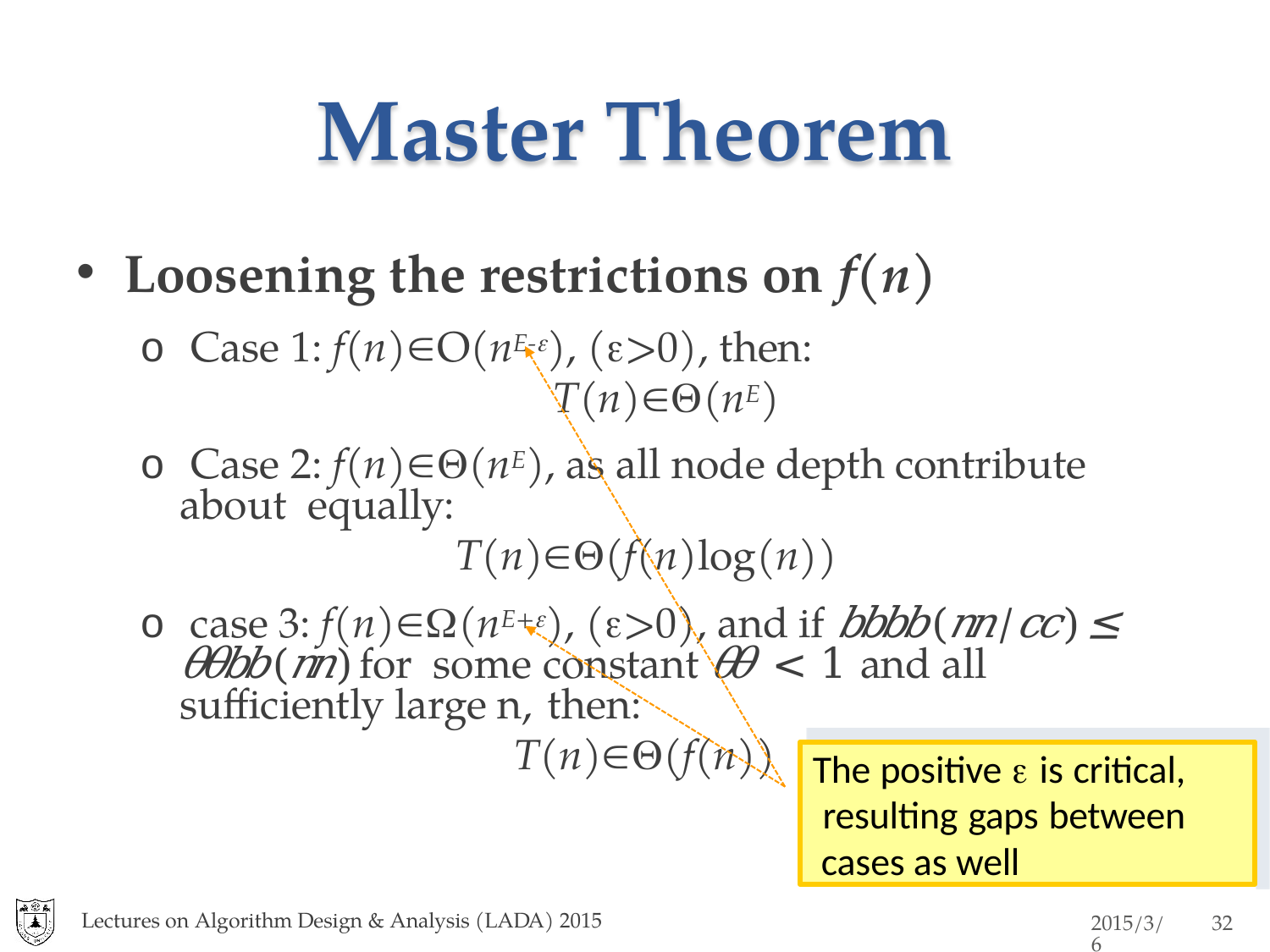

# Master Theorem
Loosening the restrictions on f(n)
o Case 1: f(n)∈O(nE-ε), (ε>0), then:
T(n)∈Θ(nE)
o Case 2: f(n)∈Θ(nE), as all node depth contribute about  equally:
T(n)∈Θ(f(n)log(n))
o case 3: f(n)∈Ω(nE+ε), (ε>0), and if 𝑏𝑏𝑏𝑏(𝑛𝑛/𝑐𝑐) ≤ 𝜃𝜃𝑏𝑏(𝑛𝑛) for  some constant 𝜃𝜃 < 1 and all sufficiently large n, then:
T(n)∈Θ(f(n))

The positive ε is critical,  resulting gaps between  cases as well
Lectures on Algorithm Design & Analysis (LADA) 2015
32
2015/3/6